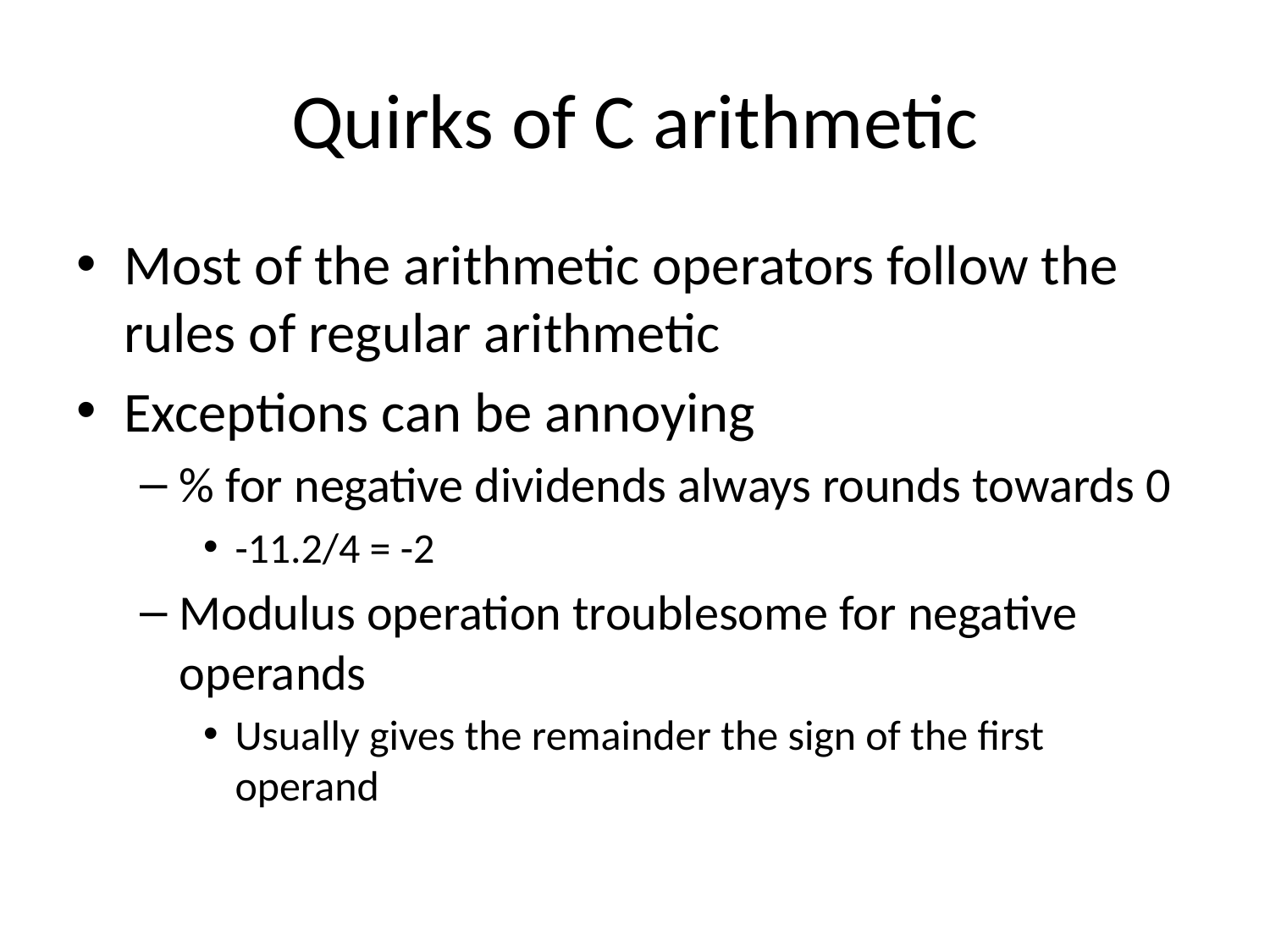

# Quirks of C arithmetic
Most of the arithmetic operators follow the rules of regular arithmetic
Exceptions can be annoying
% for negative dividends always rounds towards 0
-11.2/4 = -2
Modulus operation troublesome for negative operands
Usually gives the remainder the sign of the first operand